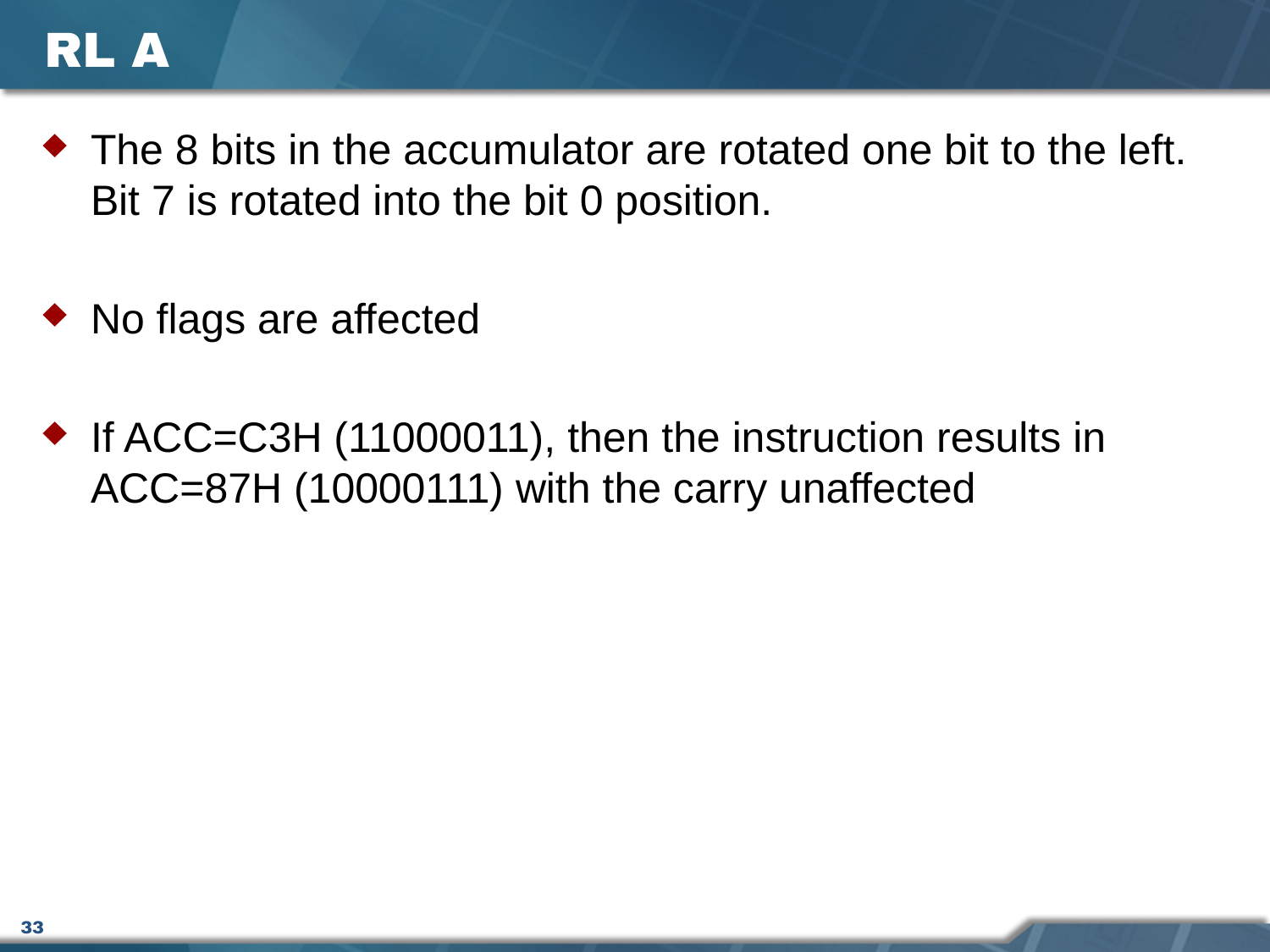

# RL A
The 8 bits in the accumulator are rotated one bit to the left. Bit 7 is rotated into the bit 0 position.

No flags are affected

If ACC=C3H (11000011), then the instruction results in ACC=87H (10000111) with the carry unaffected